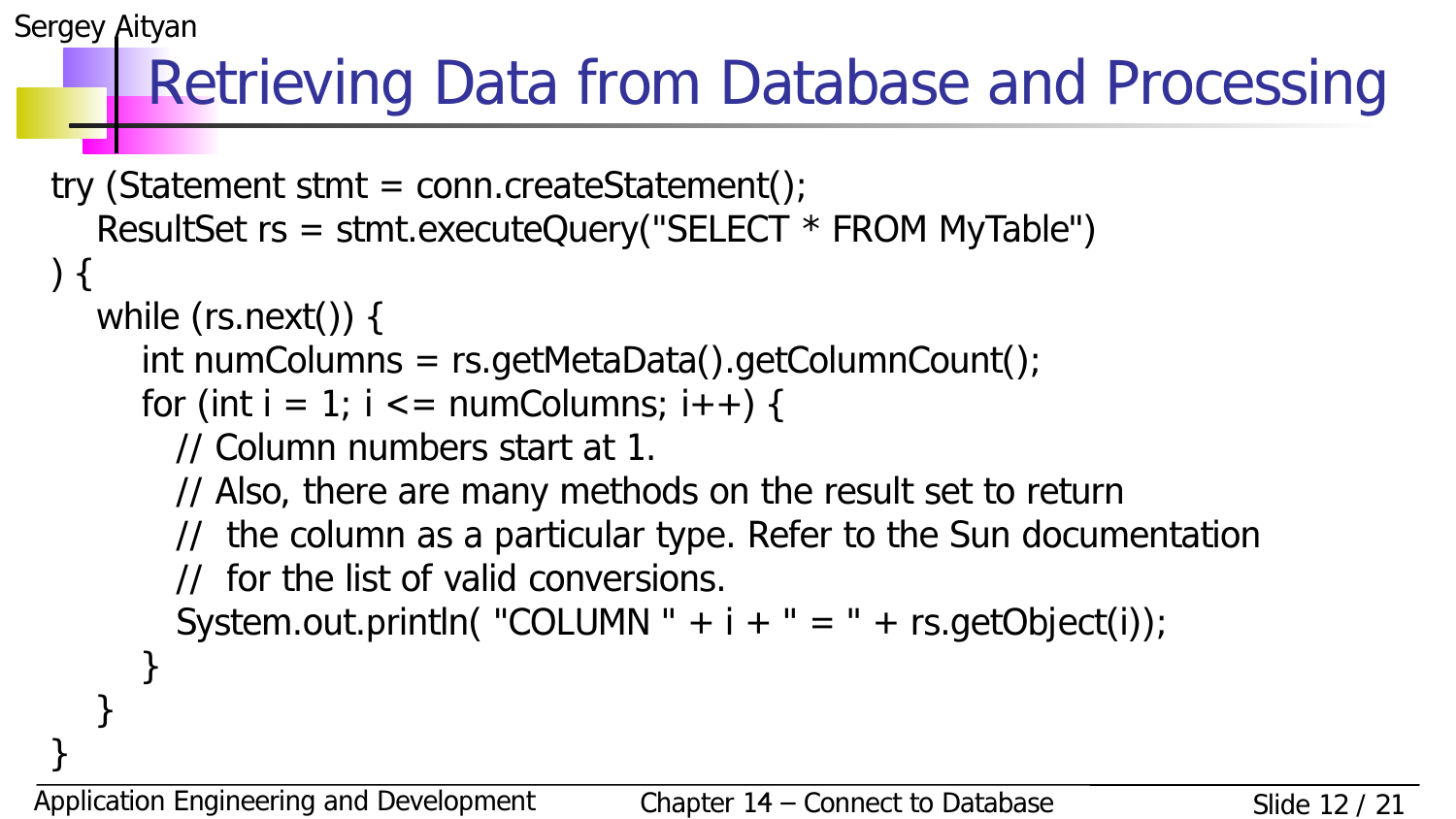

# Retrieving Data from Database and Processing
try (Statement stmt = conn.createStatement();
    ResultSet rs = stmt.executeQuery("SELECT * FROM MyTable")
) {
    while (rs.next()) {
        int numColumns = rs.getMetaData().getColumnCount();
        for (int i = 1; i <= numColumns; i++) {
           // Column numbers start at 1.
           // Also, there are many methods on the result set to return
           //  the column as a particular type. Refer to the Sun documentation
           //  for the list of valid conversions.
           System.out.println( "COLUMN " + i + " = " + rs.getObject(i));
        }
    }
}